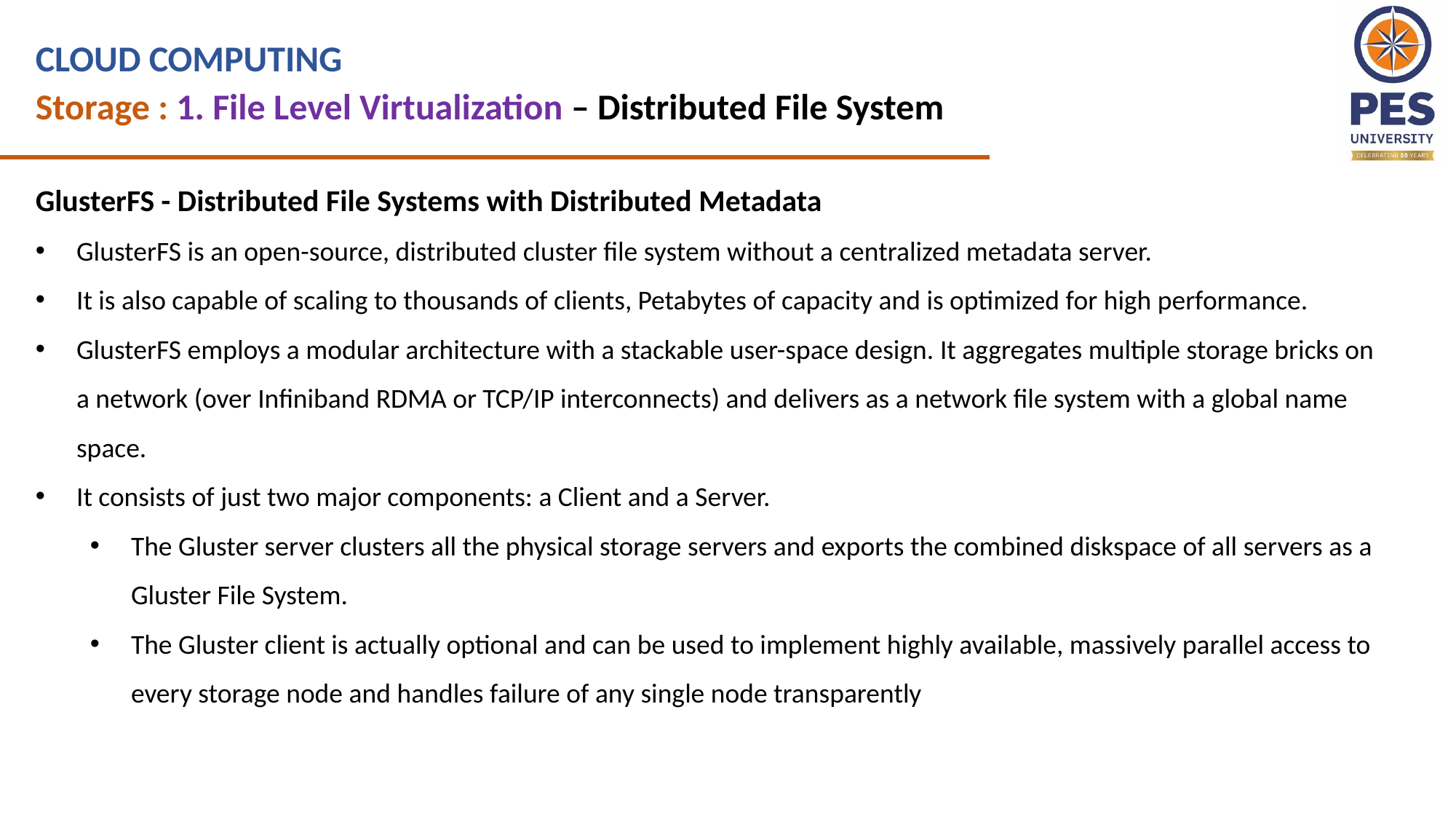

CLOUD COMPUTING
Storage : 1. File Level Virtualization – Distributed File System
GlusterFS - Distributed File Systems with Distributed Metadata
GlusterFS is an open-source, distributed cluster file system without a centralized metadata server.
It is also capable of scaling to thousands of clients, Petabytes of capacity and is optimized for high performance.
GlusterFS employs a modular architecture with a stackable user-space design. It aggregates multiple storage bricks on a network (over Infiniband RDMA or TCP/IP interconnects) and delivers as a network file system with a global name space.
It consists of just two major components: a Client and a Server.
The Gluster server clusters all the physical storage servers and exports the combined diskspace of all servers as a Gluster File System.
The Gluster client is actually optional and can be used to implement highly available, massively parallel access to every storage node and handles failure of any single node transparently